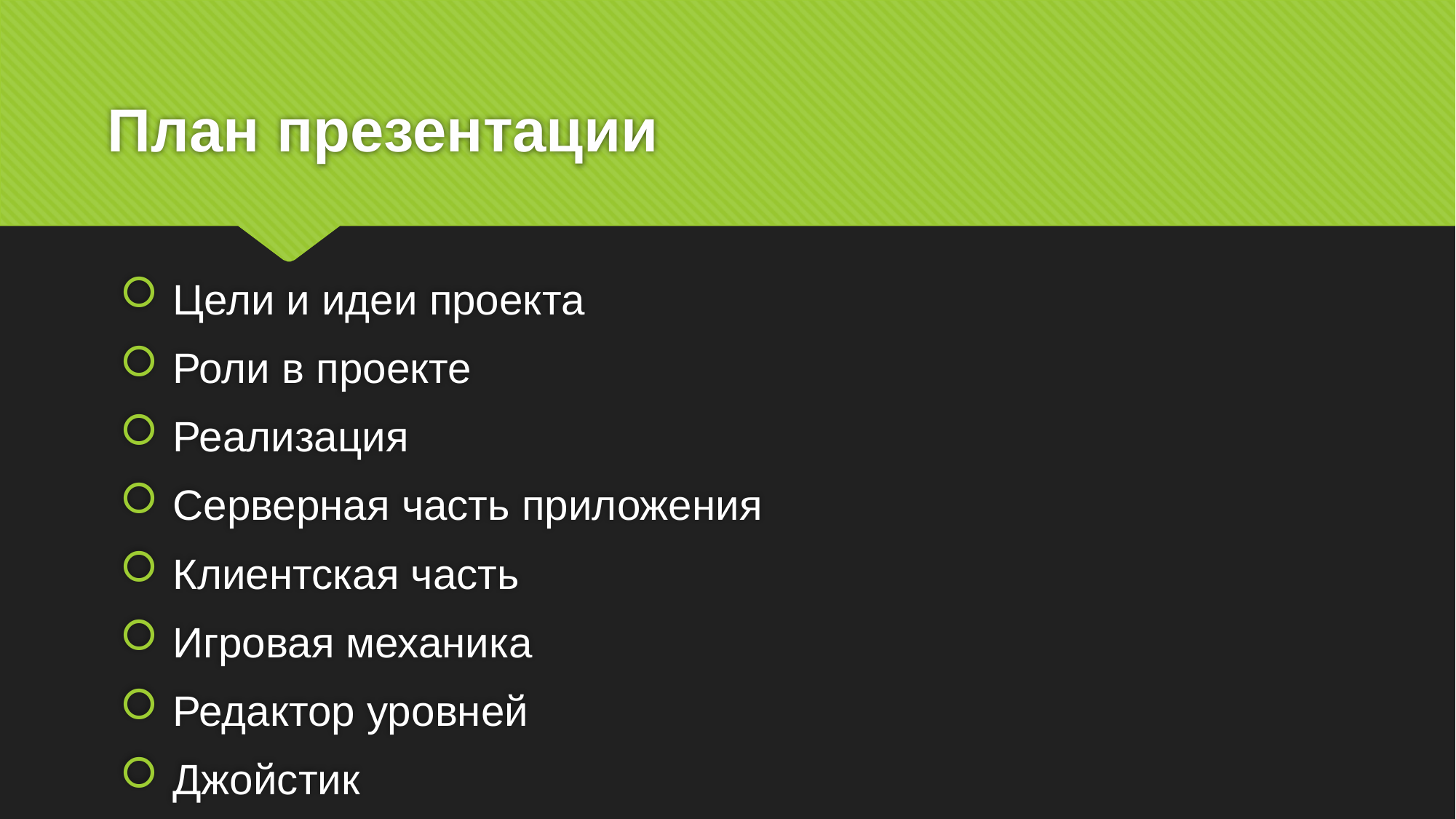

# План презентации
 Цели и идеи проекта
 Роли в проекте
 Реализация
 Серверная часть приложения
 Клиентская часть
 Игровая механика
 Редактор уровней
 Джойстик